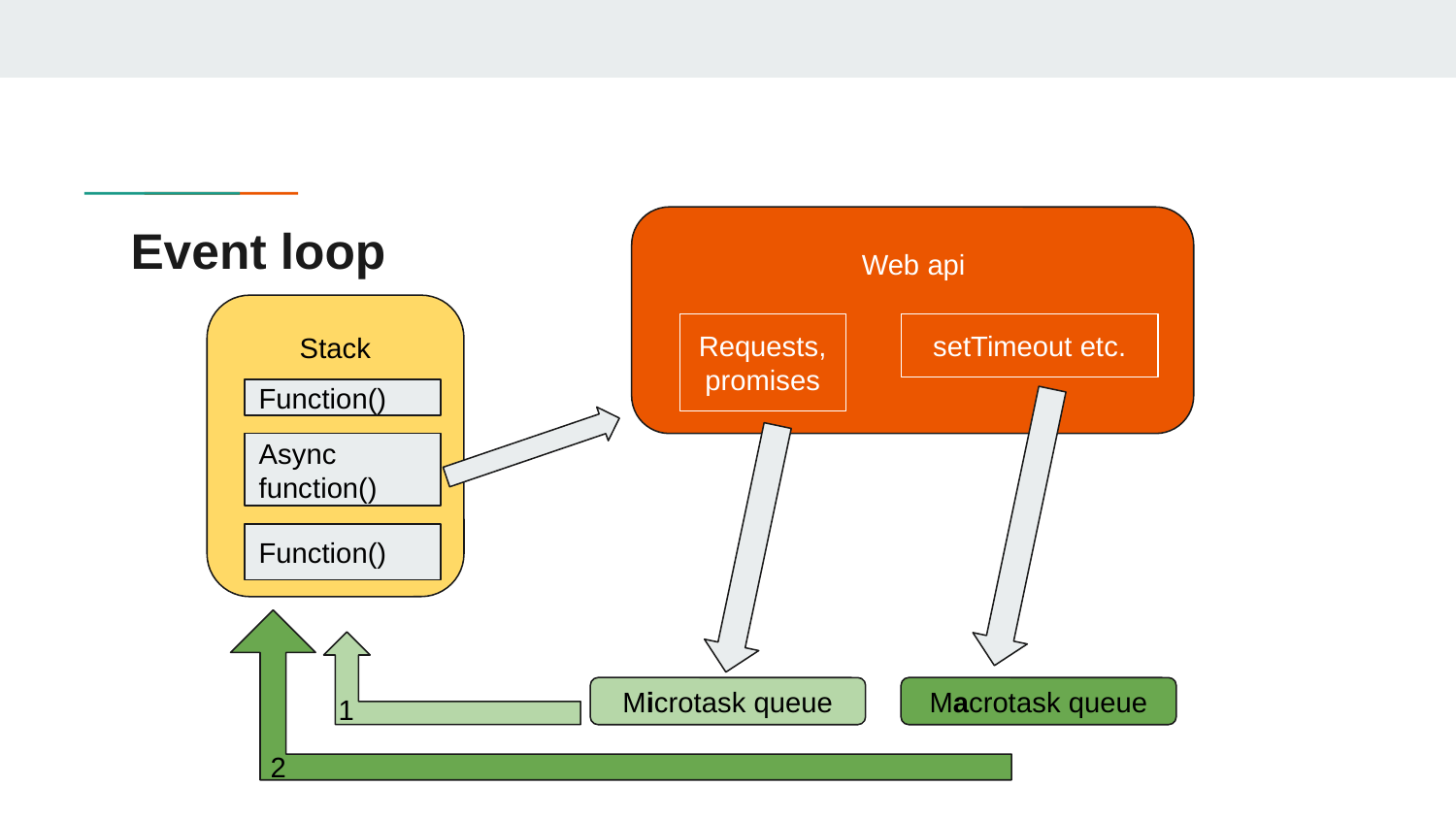

# Event loop
Web api

Requests,
promises
setTimeout etc.
Stack
Function()

Async function()

Function()

1
Microtask queue
Macrotask queue
2